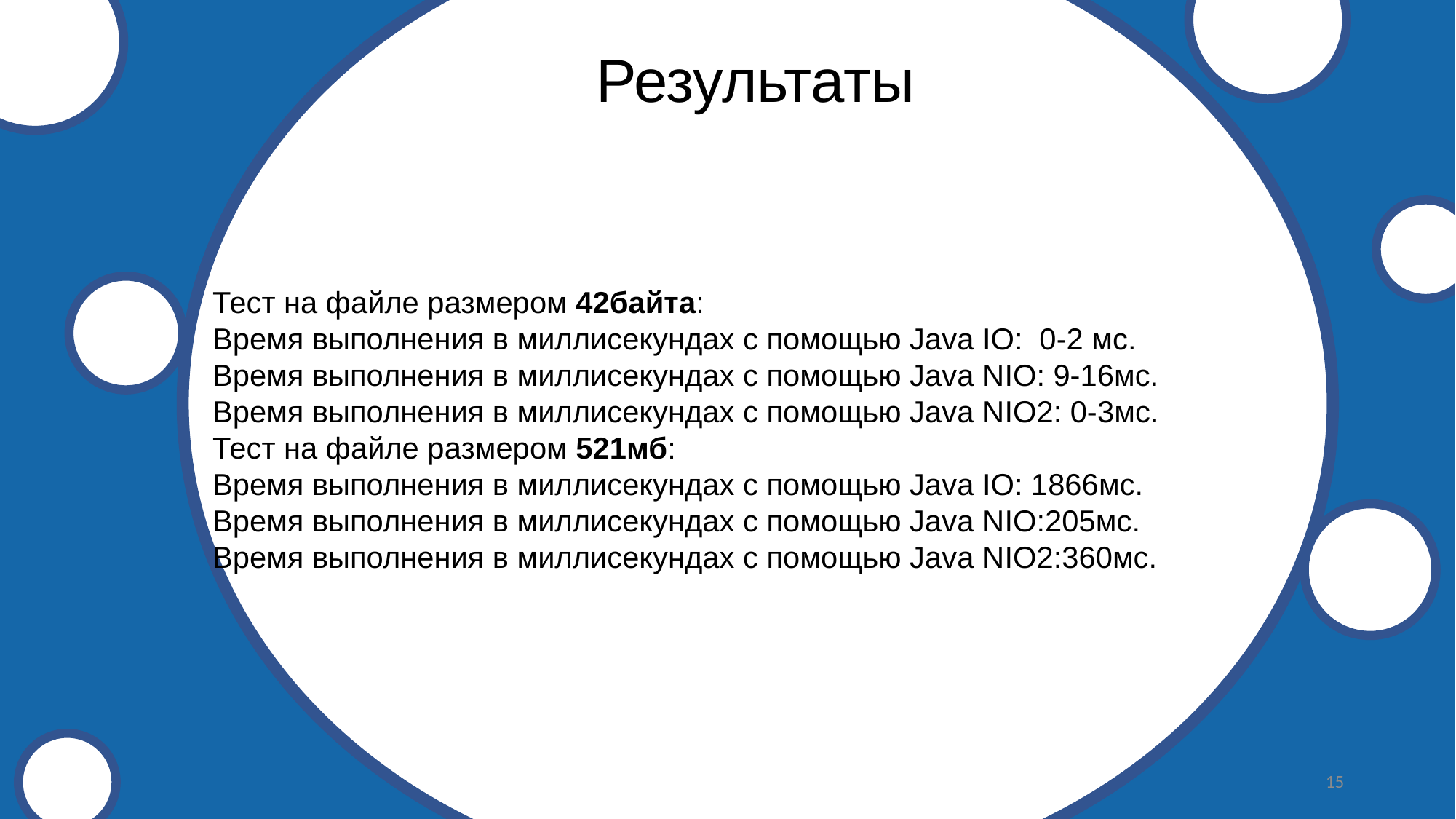

Результаты

Тест на файле размером 42байта:
Время выполнения в миллисекундах с помощью Java IO:  0-2 мс.
Время выполнения в миллисекундах с помощью Java NIO: 9-16мс.
Время выполнения в миллисекундах с помощью Java NIO2: 0-3мс.
Тест на файле размером 521мб:
Время выполнения в миллисекундах с помощью Java IO: 1866мс.
Время выполнения в миллисекундах с помощью Java NIO:205мс.
Время выполнения в миллисекундах с помощью Java NIO2:360мс.

API

15